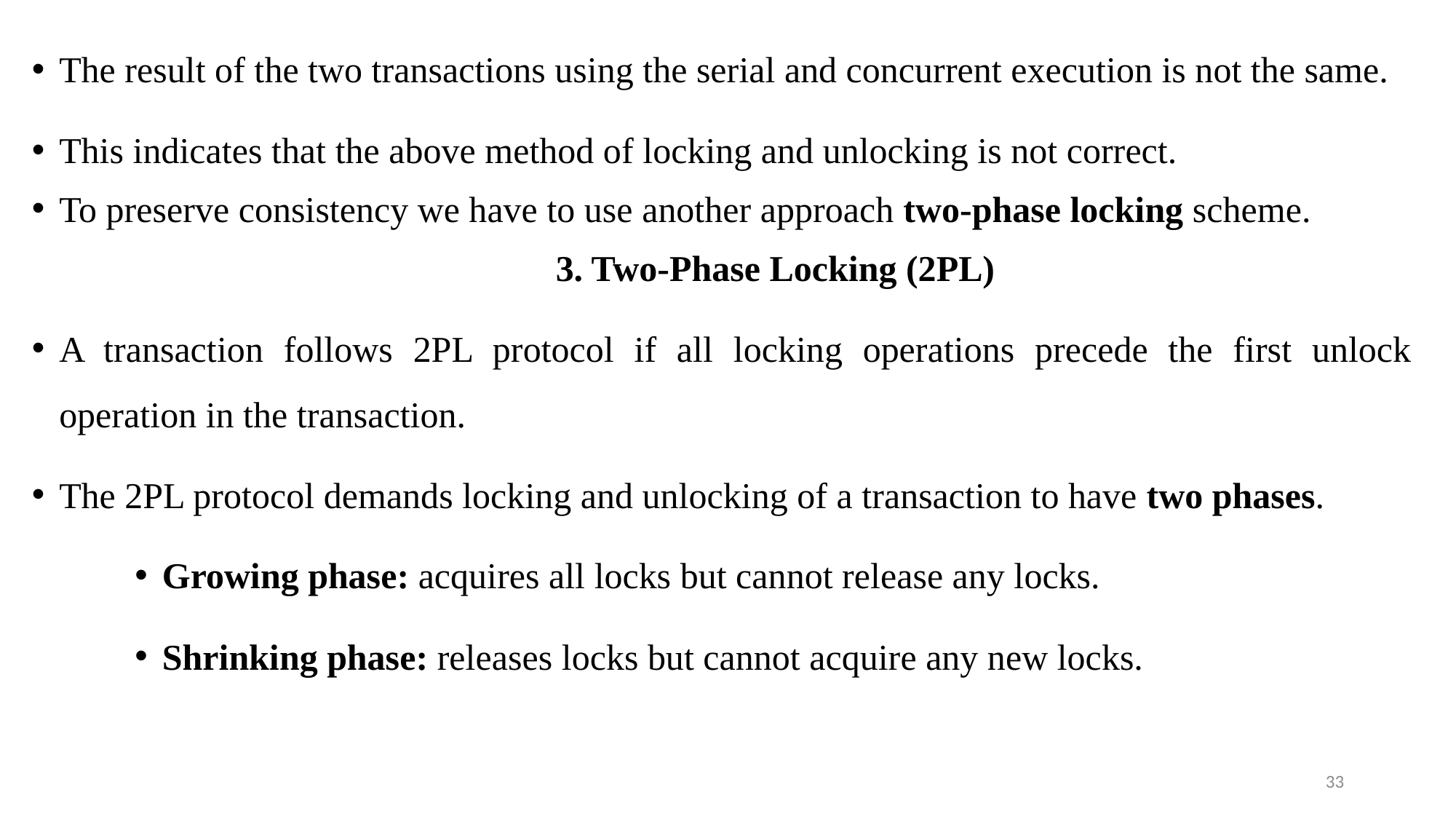

The result of the two transactions using the serial and concurrent execution is not the same.
This indicates that the above method of locking and unlocking is not correct.
To preserve consistency we have to use another approach two-phase locking scheme.
                                                         3. Two-Phase Locking (2PL)
A transaction follows 2PL protocol if all locking operations precede the first unlock operation in the transaction.
The 2PL protocol demands locking and unlocking of a transaction to have two phases.
Growing phase: acquires all locks but cannot release any locks.
Shrinking phase: releases locks but cannot acquire any new locks.
33